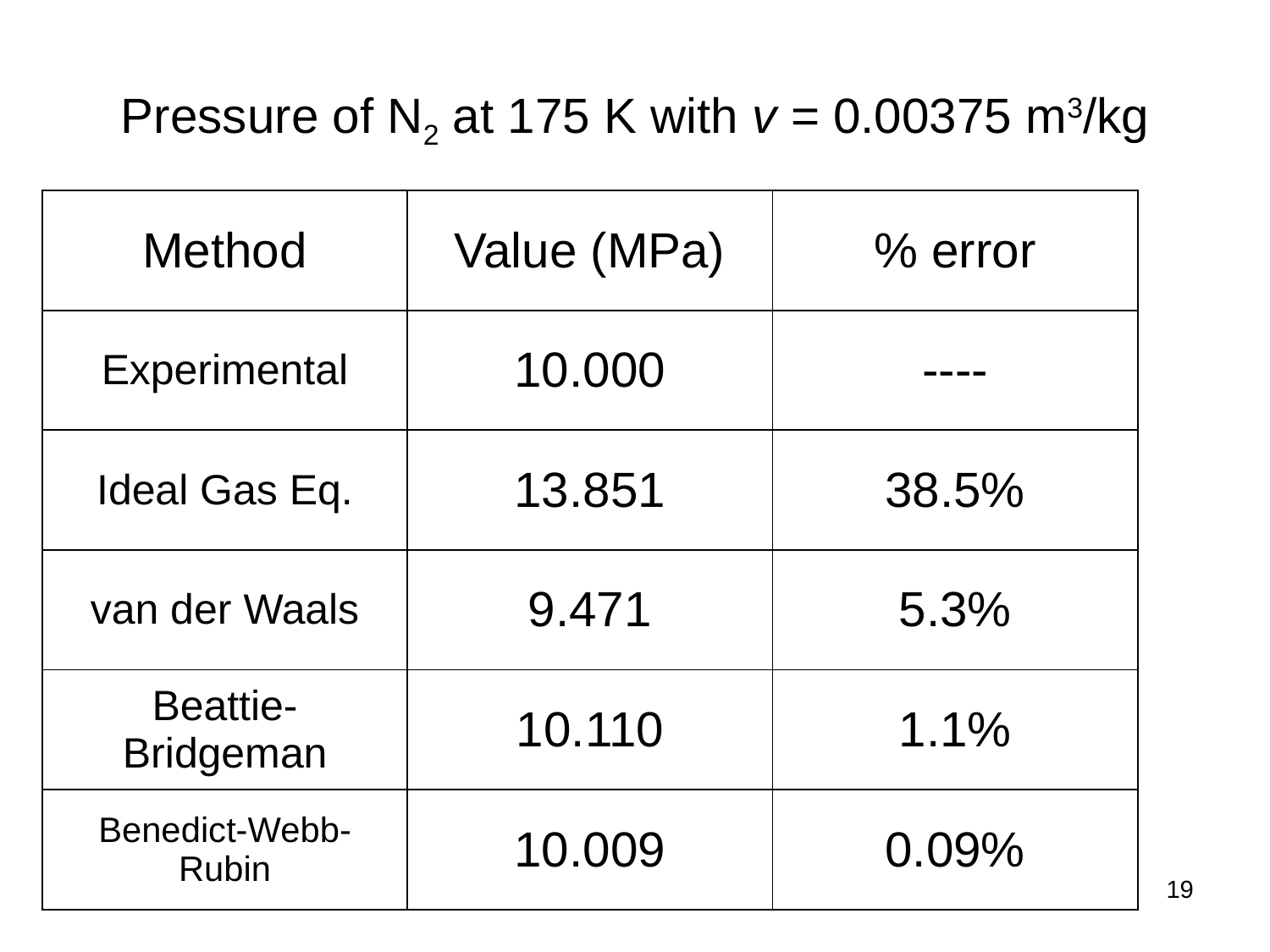

# Pressure of N2 at 175 K with v = 0.00375 m3/kg
| Method | Value (MPa) | % error |
| --- | --- | --- |
| Experimental | 10.000 | ---- |
| Ideal Gas Eq. | 13.851 | 38.5% |
| van der Waals | 9.471 | 5.3% |
| Beattie-Bridgeman | 10.110 | 1.1% |
| Benedict-Webb-Rubin | 10.009 | 0.09% |
19